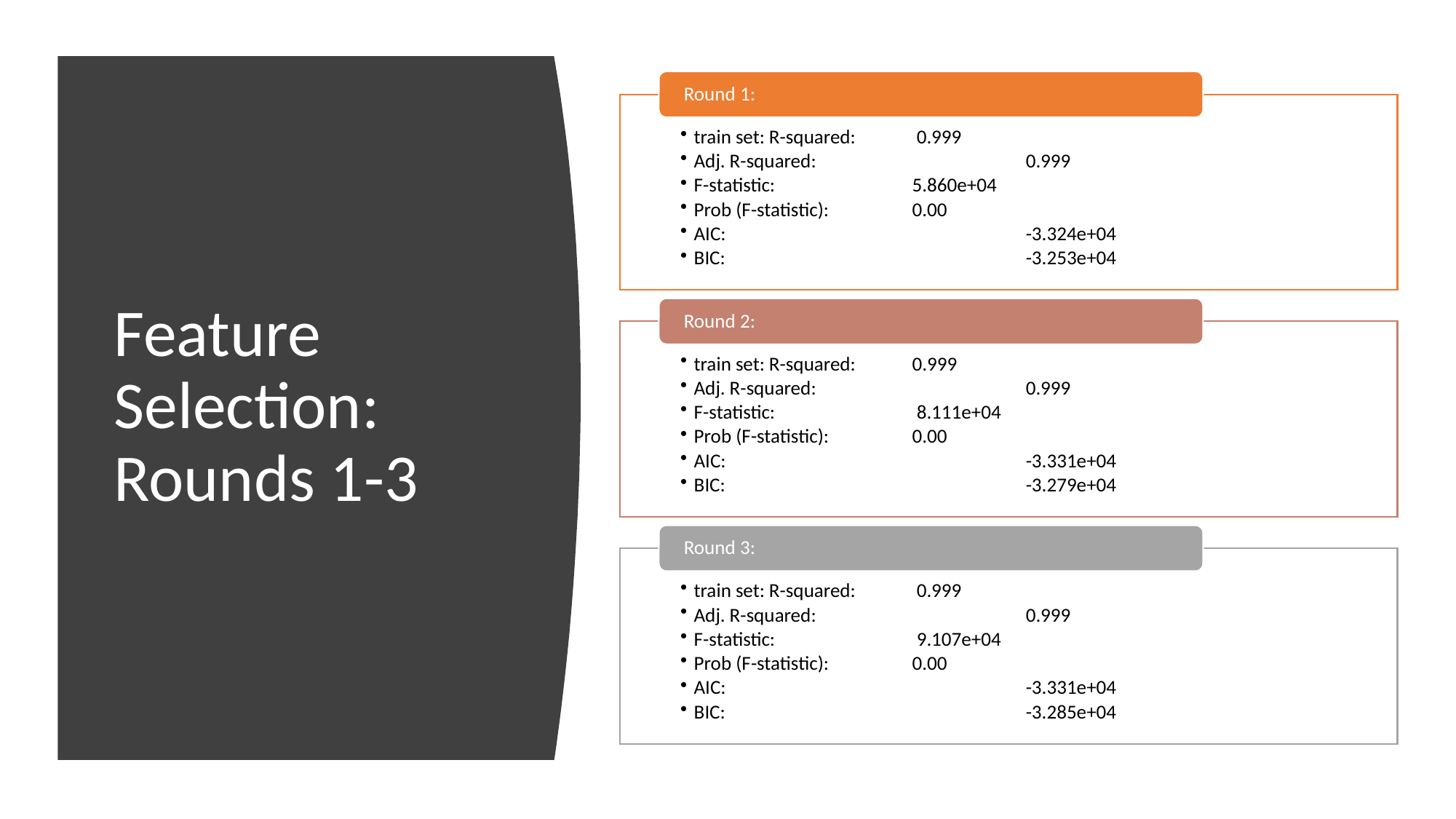

train set: R-squared:	 0.999
Adj. R-squared:		 0.999
F-statistic:		5.860e+04
Prob (F-statistic):	0.00
AIC:			 -3.324e+04
BIC:			 -3.253e+04
Round 1:
train set: R-squared: 	0.999
Adj. R-squared:		 0.999
F-statistic:		 8.111e+04
Prob (F-statistic):	0.00
AIC:			 -3.331e+04
BIC:			 -3.279e+04
Round 2:
train set: R-squared:	 0.999
Adj. R-squared:		 0.999
F-statistic:		 9.107e+04
Prob (F-statistic):	0.00
AIC:			 -3.331e+04
BIC:			 -3.285e+04
Round 3:

# Feature Selection: Rounds 1-3